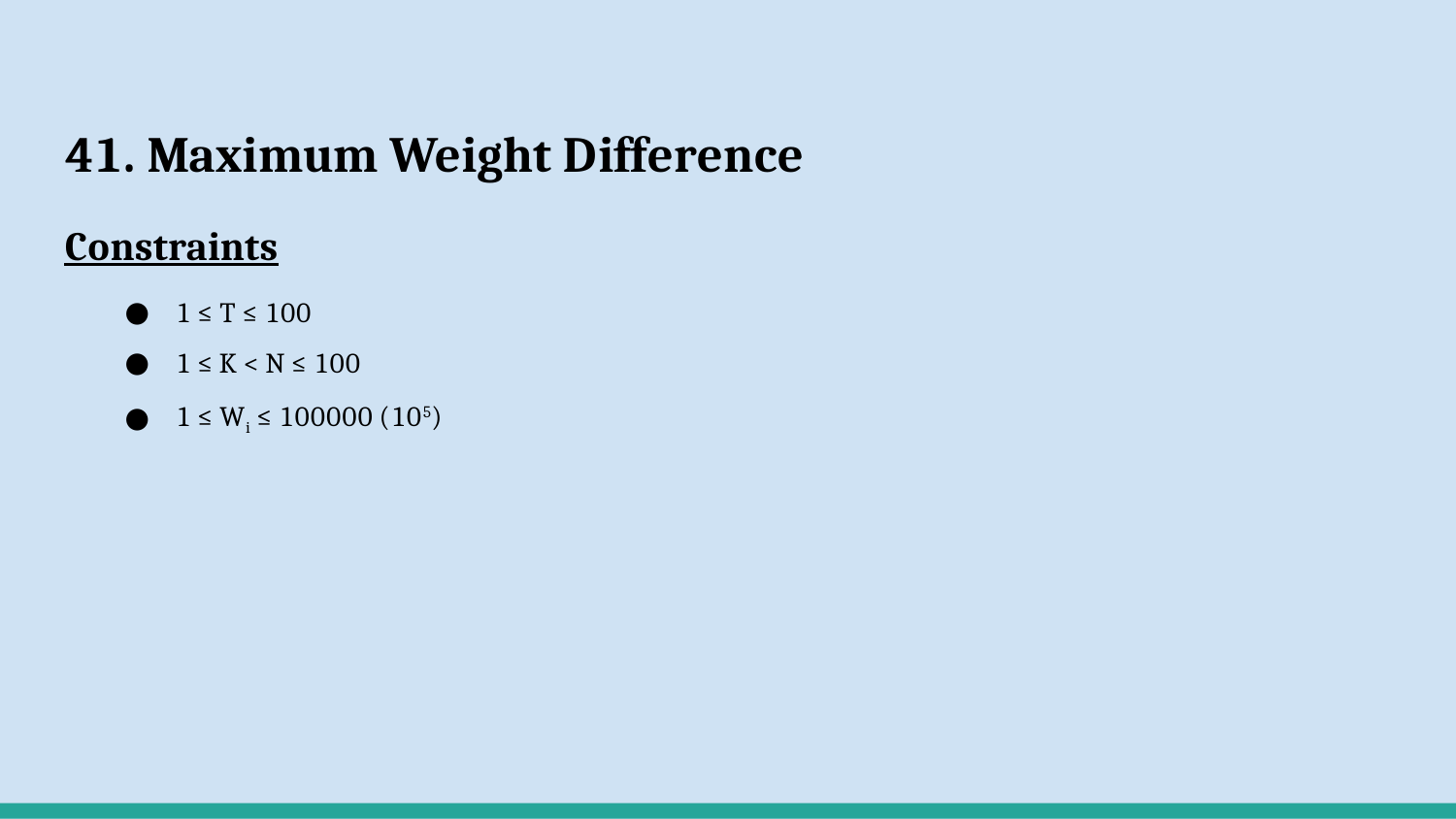

# 41. Maximum Weight Difference

Constraints
1 ≤ T ≤ 100
1 ≤ K < N ≤ 100
1 ≤ Wi ≤ 100000 (105)